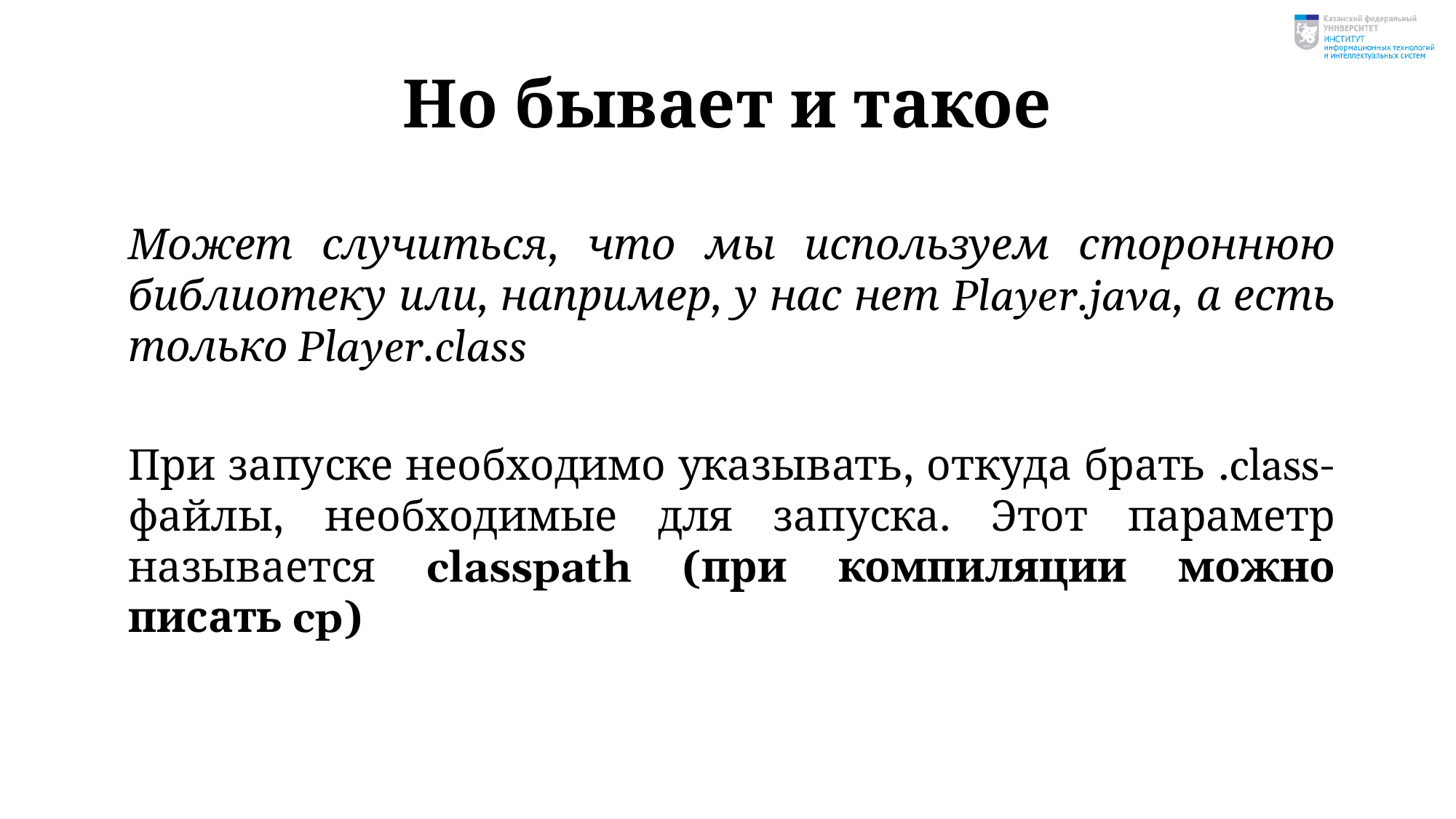

# Но бывает и такое
Может случиться, что мы используем стороннюю библиотеку или, например, у нас нет Player.java, а есть только Player.class

При запуске необходимо указывать, откуда брать .class-файлы, необходимые для запуска. Этот параметр называется classpath (при компиляции можно писать cp)